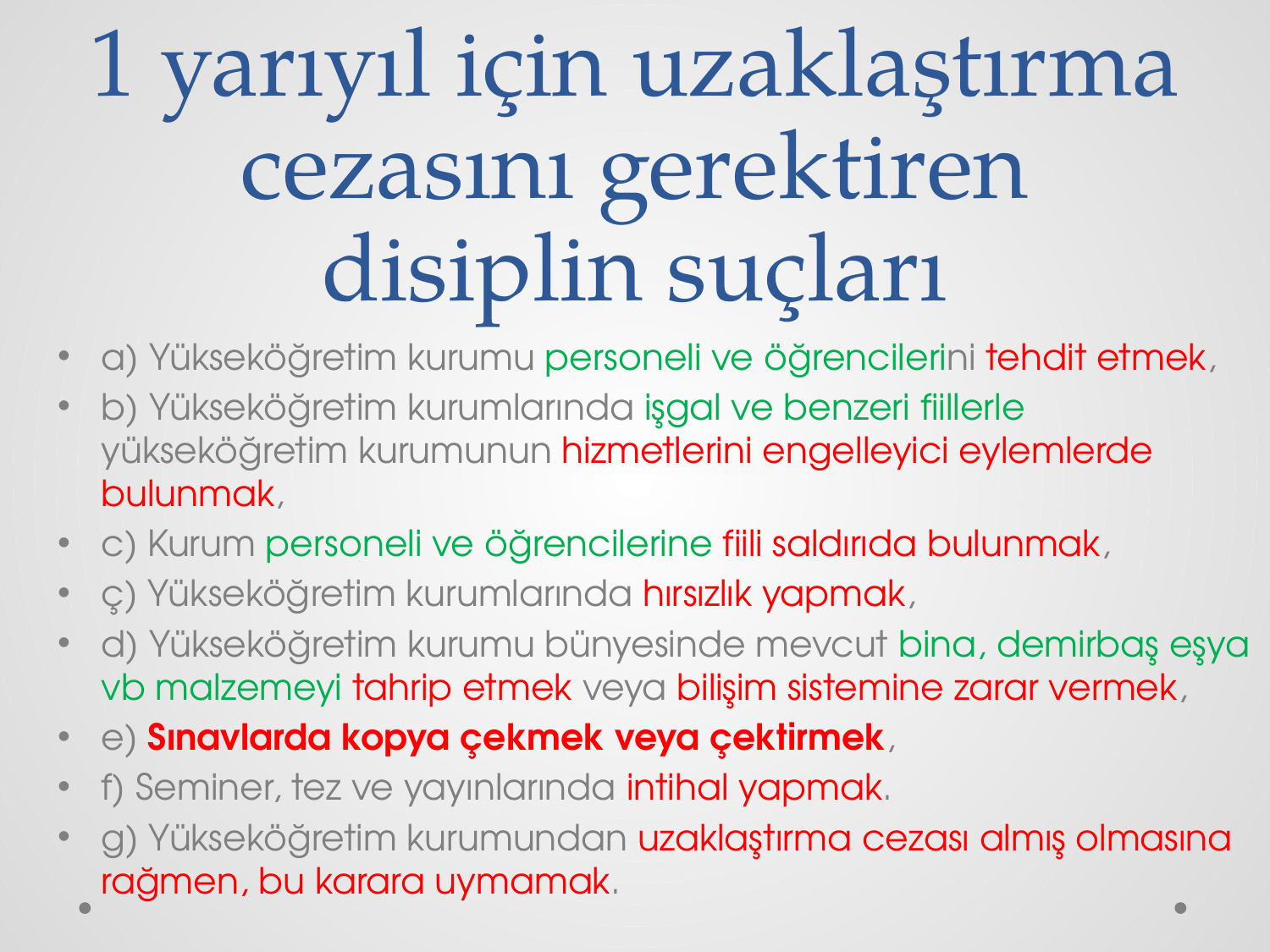

# 1 yarıyıl için uzaklaştırma cezasını gerektiren disiplin suçları
a) Yükseköğretim kurumu personeli ve öğrencilerini tehdit etmek,
b) Yükseköğretim kurumlarında işgal ve benzeri fiillerle yükseköğretim kurumunun hizmetlerini engelleyici eylemlerde bulunmak,
c) Kurum personeli ve öğrencilerine fiili saldırıda bulunmak,
ç) Yükseköğretim kurumlarında hırsızlık yapmak,
d) Yükseköğretim kurumu bünyesinde mevcut bina, demirbaş eşya vb malzemeyi tahrip etmek veya bilişim sistemine zarar vermek,
e) Sınavlarda kopya çekmek veya çektirmek,
f) Seminer, tez ve yayınlarında intihal yapmak.
g) Yükseköğretim kurumundan uzaklaştırma cezası almış olmasına rağmen, bu karara uymamak.